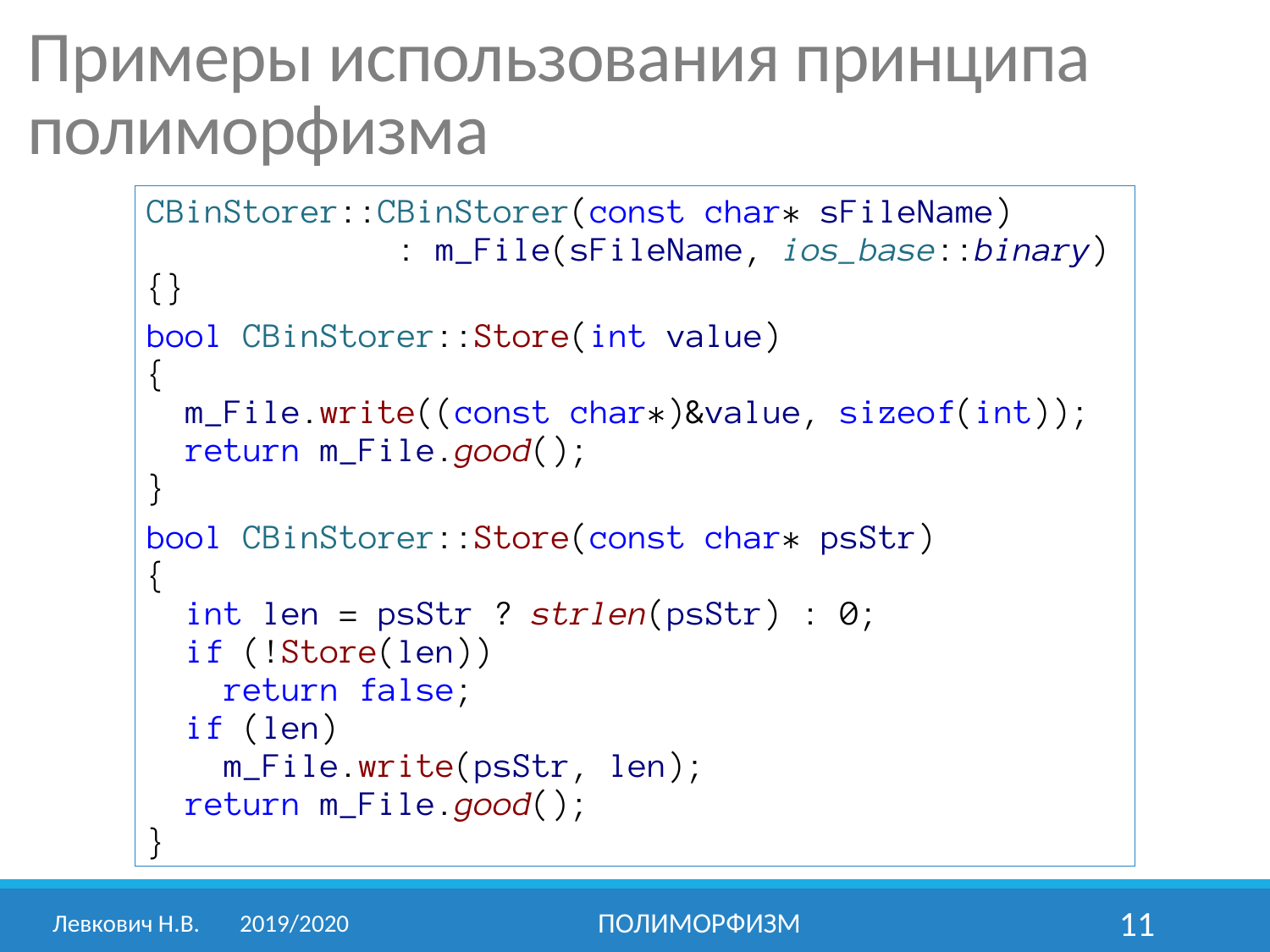

# Примеры использования принципа полиморфизма
CBinStorer::CBinStorer(const char* sFileName)
             : m_File(sFileName, ios_base::binary)
{}
bool CBinStorer::Store(int value)
{
  m_File.write((const char*)&value, sizeof(int));
  return m_File.good();
}
bool CBinStorer::Store(const char* psStr)
{
  int len = psStr ? strlen(psStr) : 0;
  if (!Store(len))
    return false;
  if (len)
    m_File.write(psStr, len);
  return m_File.good();
}
Левкович Н.В.	2019/2020
Полиморфизм
11